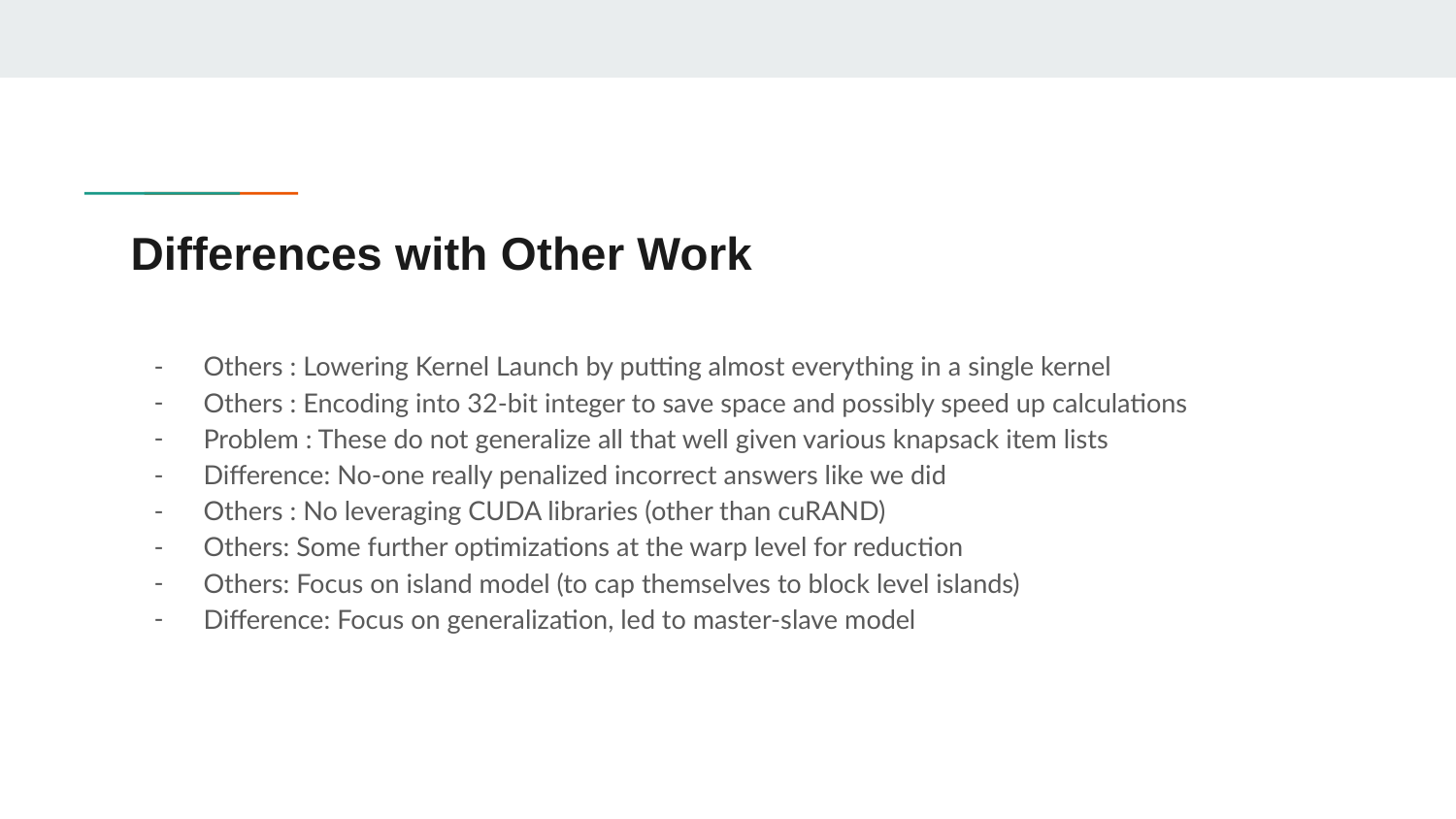

# Differences with Other Work
Others : Lowering Kernel Launch by putting almost everything in a single kernel
Others : Encoding into 32-bit integer to save space and possibly speed up calculations
Problem : These do not generalize all that well given various knapsack item lists
Difference: No-one really penalized incorrect answers like we did
Others : No leveraging CUDA libraries (other than cuRAND)
Others: Some further optimizations at the warp level for reduction
Others: Focus on island model (to cap themselves to block level islands)
Difference: Focus on generalization, led to master-slave model